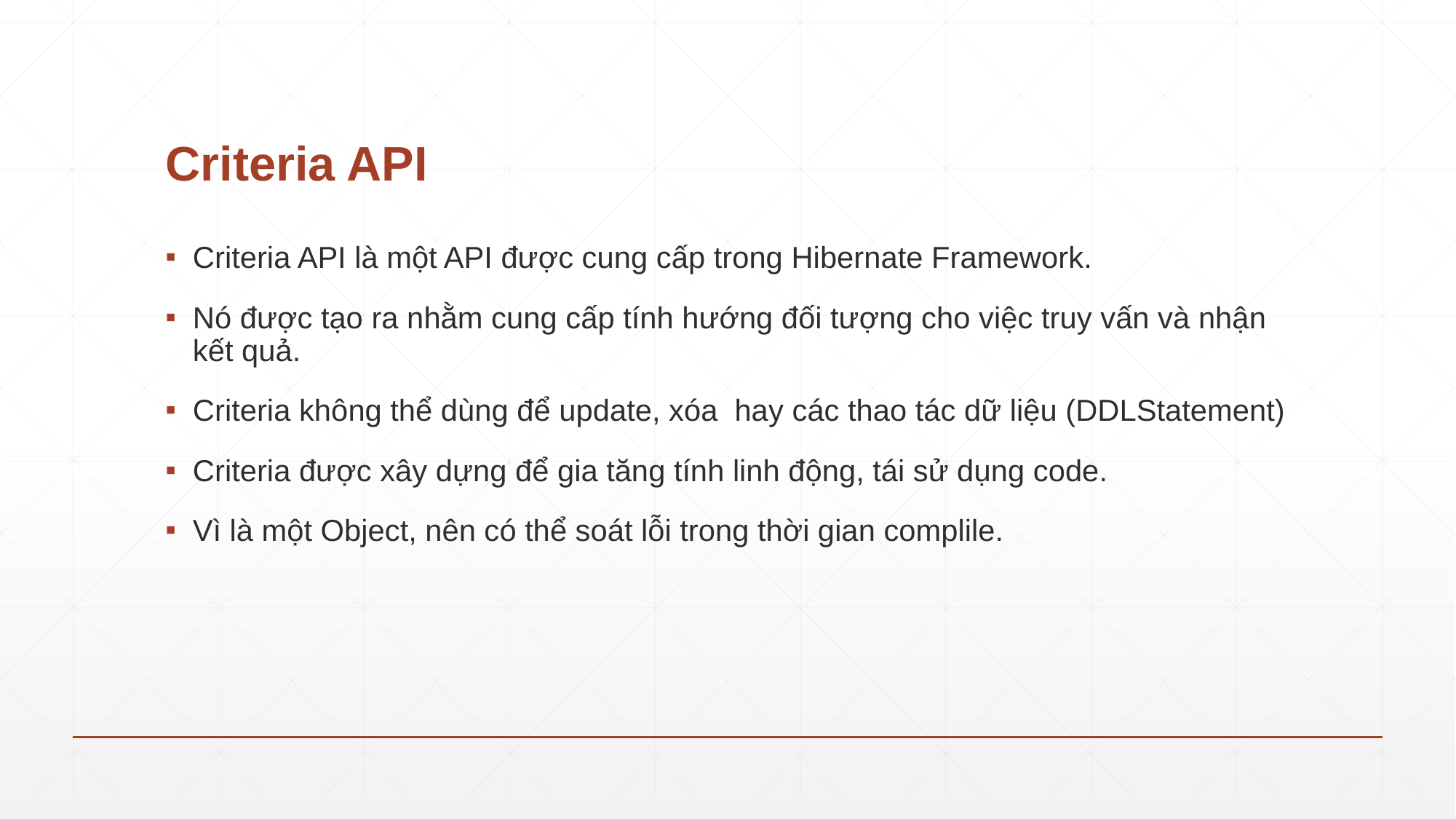

# Criteria API
Criteria API là một API được cung cấp trong Hibernate Framework.
Nó được tạo ra nhằm cung cấp tính hướng đối tượng cho việc truy vấn và nhận kết quả.
Criteria không thể dùng để update, xóa  hay các thao tác dữ liệu (DDLStatement)
Criteria được xây dựng để gia tăng tính linh động, tái sử dụng code.
Vì là một Object, nên có thể soát lỗi trong thời gian complile.